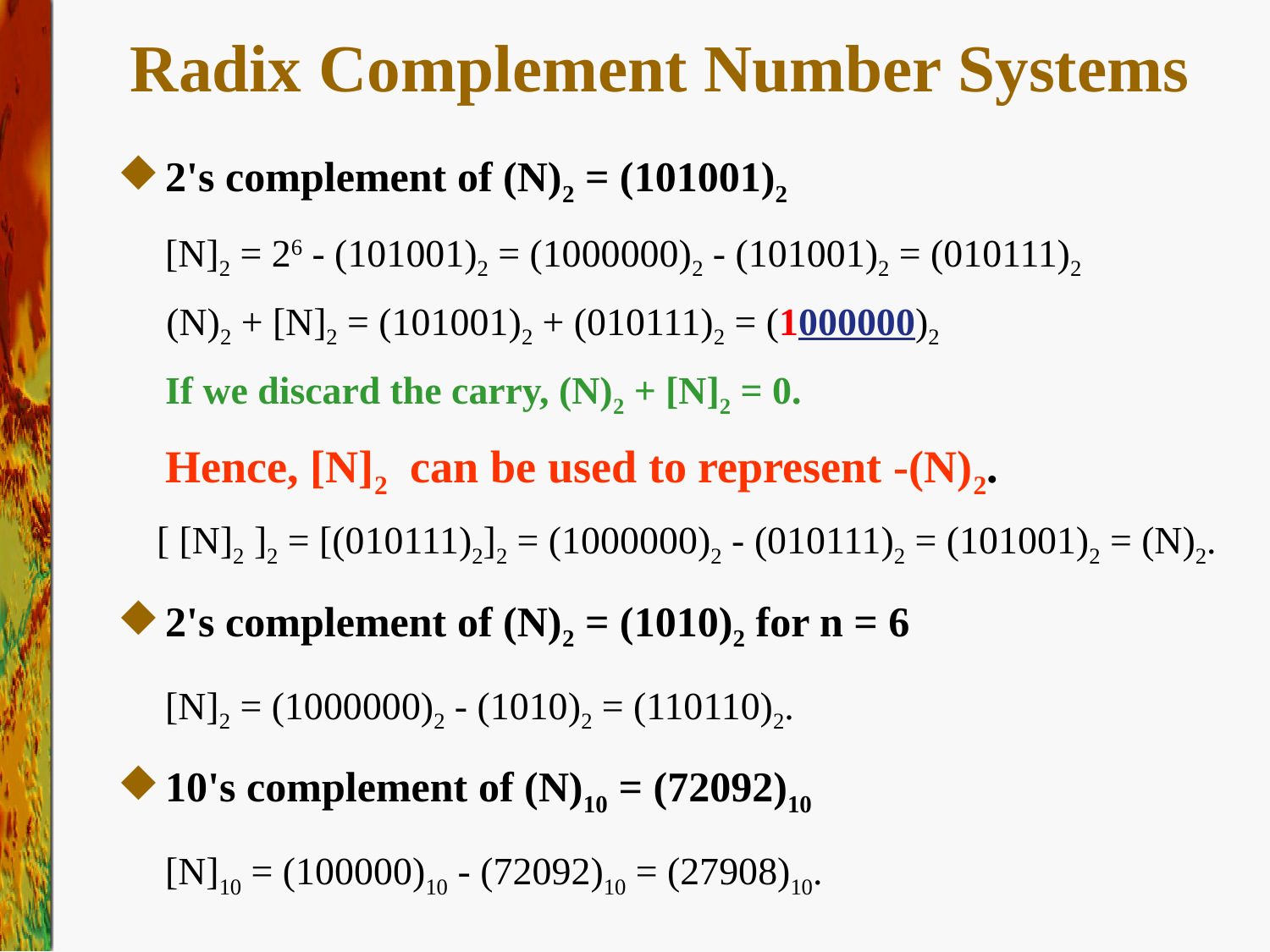

Radix Complement Number Systems
2's complement of (N)2 = (101001)2
	[N]2 = 26 - (101001)2 = (1000000)2 - (101001)2 = (010111)2
     (N)2 + [N]2 = (101001)2 + (010111)2 = (1000000)2
	If we discard the carry, (N)2 + [N]2 = 0.
	Hence, [N]2  can be used to represent -(N)2.
    [ [N]2 ]2 = [(010111)2]2 = (1000000)2 - (010111)2 = (101001)2 = (N)2.
2's complement of (N)2 = (1010)2 for n = 6
	[N]2 = (1000000)2 - (1010)2 = (110110)2.
10's complement of (N)10 = (72092)10
	[N]10 = (100000)10 - (72092)10 = (27908)10.